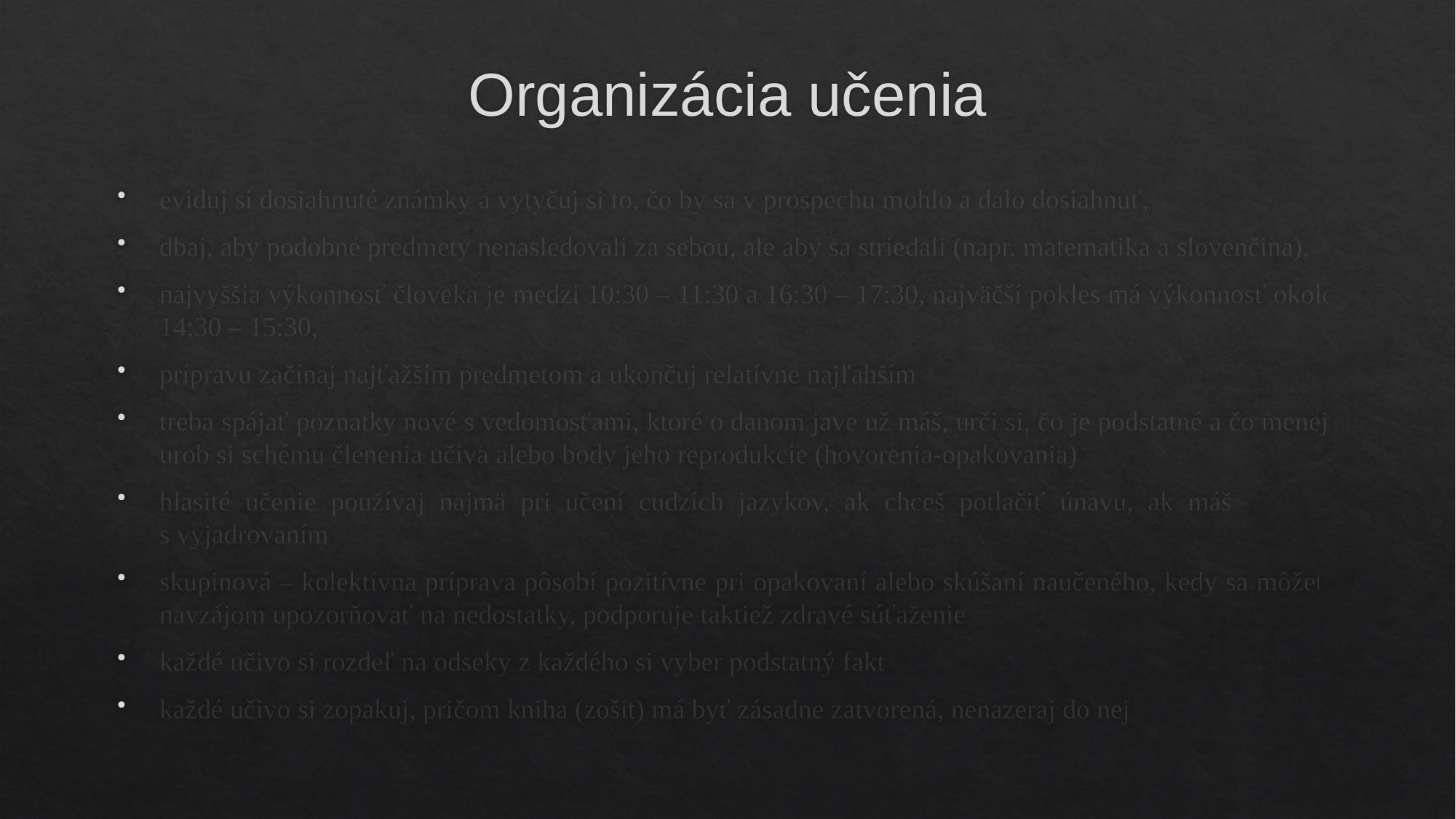

# Organizácia učenia
eviduj si dosiahnuté známky a vytyčuj si to, čo by sa v prospechu mohlo a dalo dosiahnuť,
dbaj, aby podobné predmety nenasledovali za sebou, ale aby sa striedali (napr. matematika a slovenčina),
najvyššia výkonnosť človeka je medzi 10:30 – 11:30 a 16:30 – 17:30, najväčší pokles má výkonnosť okolo 14:30 – 15:30,
prípravu začínaj najťažším predmetom a ukončuj relatívne najľahším
treba spájať poznatky nové s vedomosťami, ktoré o danom jave už máš, urči si, čo je podstatné a čo menej, urob si schému členenia učiva alebo body jeho reprodukcie (hovorenia-opakovania)
hlasité učenie používaj najmä pri učení cudzích jazykov, ak chceš potlačiť únavu, ak máš ťažkosti s vyjadrovaním
skupinová – kolektívna príprava pôsobí pozitívne pri opakovaní alebo skúšaní naučeného, kedy sa môžete navzájom upozorňovať na nedostatky, podporuje taktiež zdravé súťaženie
každé učivo si rozdeľ na odseky z každého si vyber podstatný fakt
každé učivo si zopakuj, pričom kniha (zošit) má byť zásadne zatvorená, nenazeraj do nej